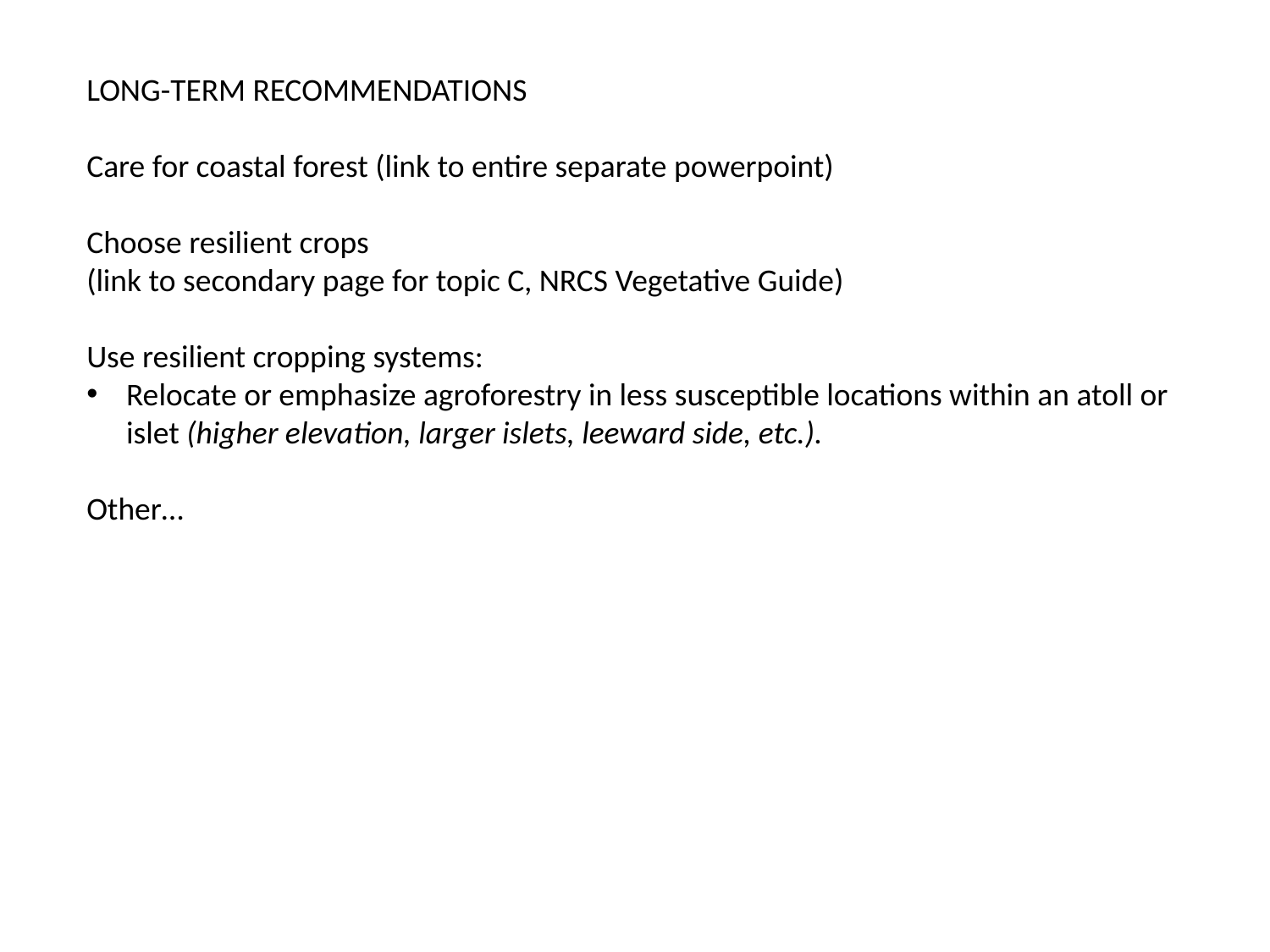

LONG-TERM RECOMMENDATIONS

Care for coastal forest (link to entire separate powerpoint)

Choose resilient crops
(link to secondary page for topic C, NRCS Vegetative Guide)

Use resilient cropping systems:
Relocate or emphasize agroforestry in less susceptible locations within an atoll or islet (higher elevation, larger islets, leeward side, etc.).

Other…